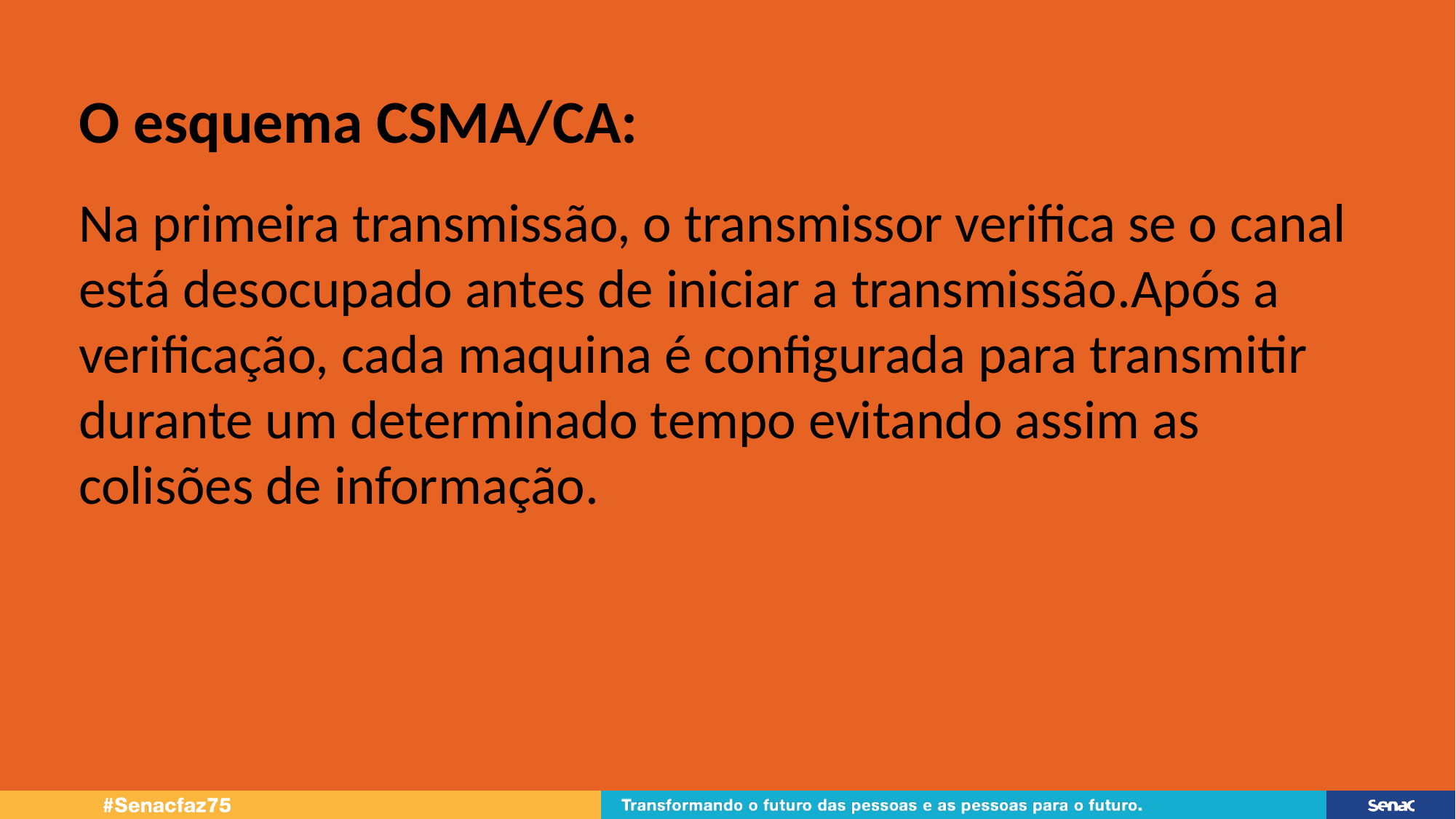

O esquema CSMA/CA:

Na primeira transmissão, o transmissor verifica se o canal está desocupado antes de iniciar a transmissão.Após a verificação, cada maquina é configurada para transmitir durante um determinado tempo evitando assim as colisões de informação.